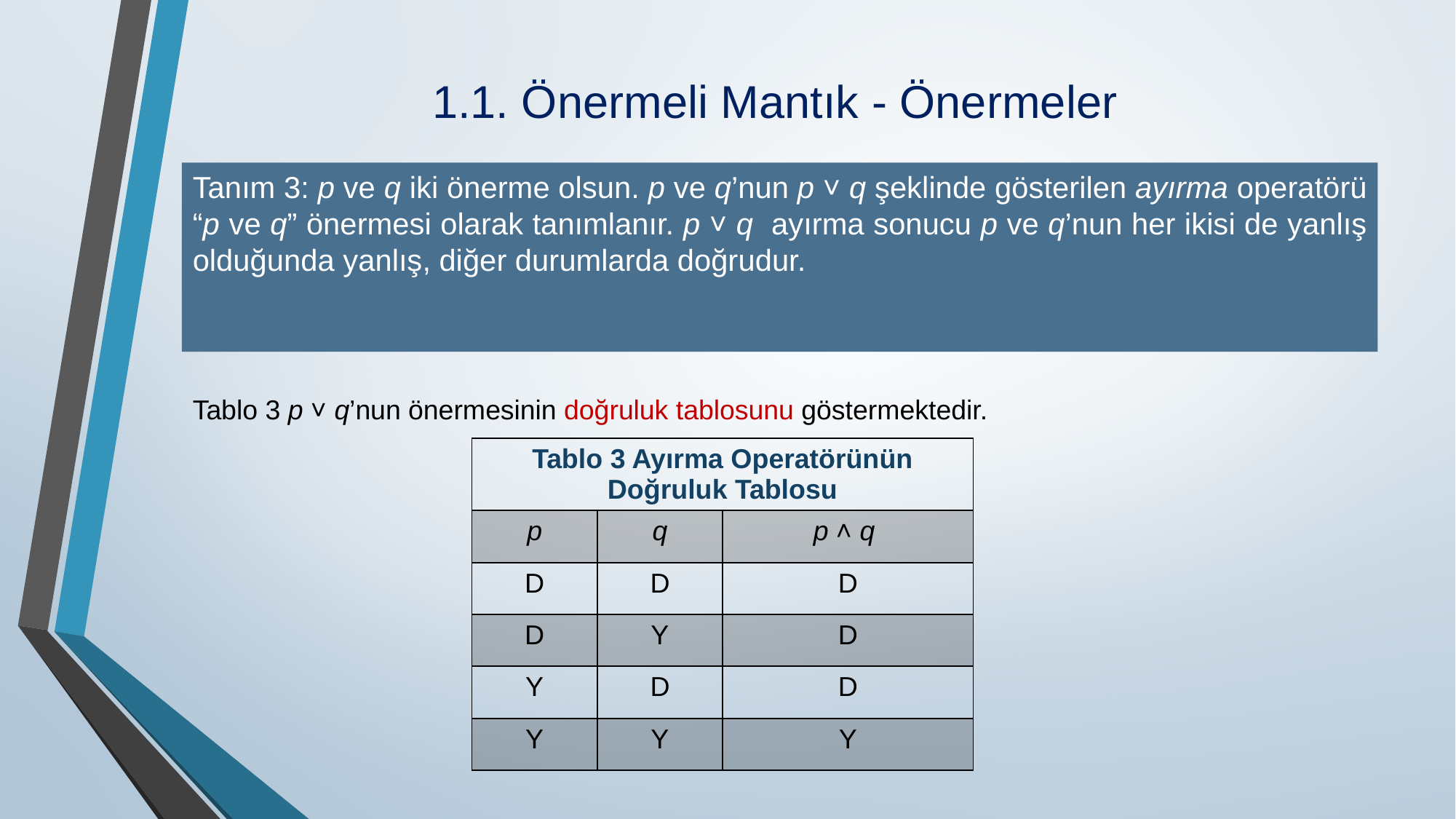

# 1.1. Önermeli Mantık - Önermeler
Tanım 3: p ve q iki önerme olsun. p ve q’nun p ˅ q şeklinde gösterilen ayırma operatörü “p ve q” önermesi olarak tanımlanır. p ˅ q  ayırma sonucu p ve q’nun her ikisi de yanlış olduğunda yanlış, diğer durumlarda doğrudur.

Tablo 3 p ˅ q’nun önermesinin doğruluk tablosunu göstermektedir.

| Tablo 3 Ayırma Operatörünün Doğruluk Tablosu |  |  |
| --- | --- | --- |
| p | q | p ˄ q |
| D | D | D |
| D | Y | D |
| Y | D | D |
| Y | Y | Y |